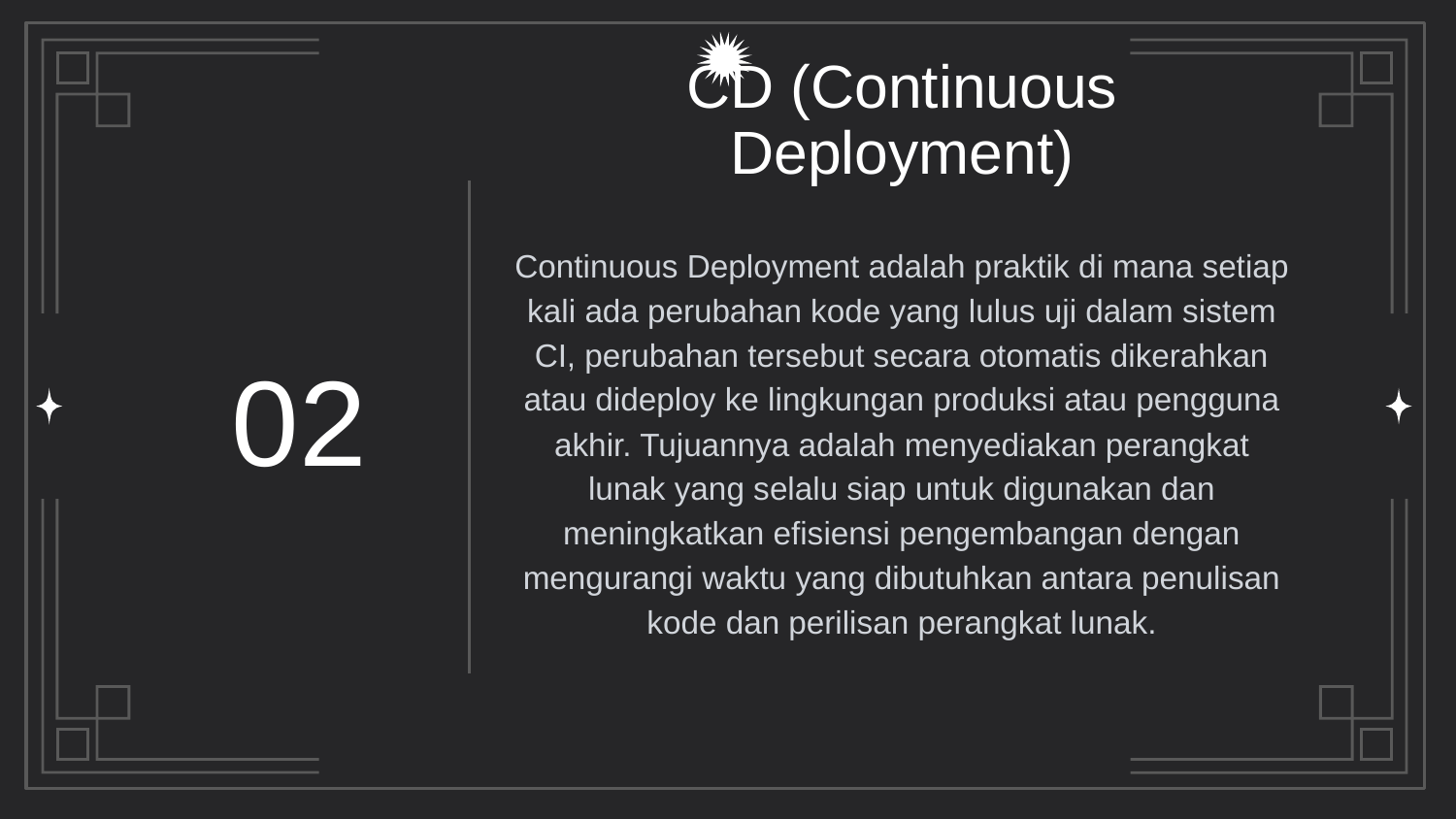

# CD (Continuous Deployment)
Continuous Deployment adalah praktik di mana setiap kali ada perubahan kode yang lulus uji dalam sistem CI, perubahan tersebut secara otomatis dikerahkan atau dideploy ke lingkungan produksi atau pengguna akhir. Tujuannya adalah menyediakan perangkat lunak yang selalu siap untuk digunakan dan meningkatkan efisiensi pengembangan dengan mengurangi waktu yang dibutuhkan antara penulisan kode dan perilisan perangkat lunak.
02